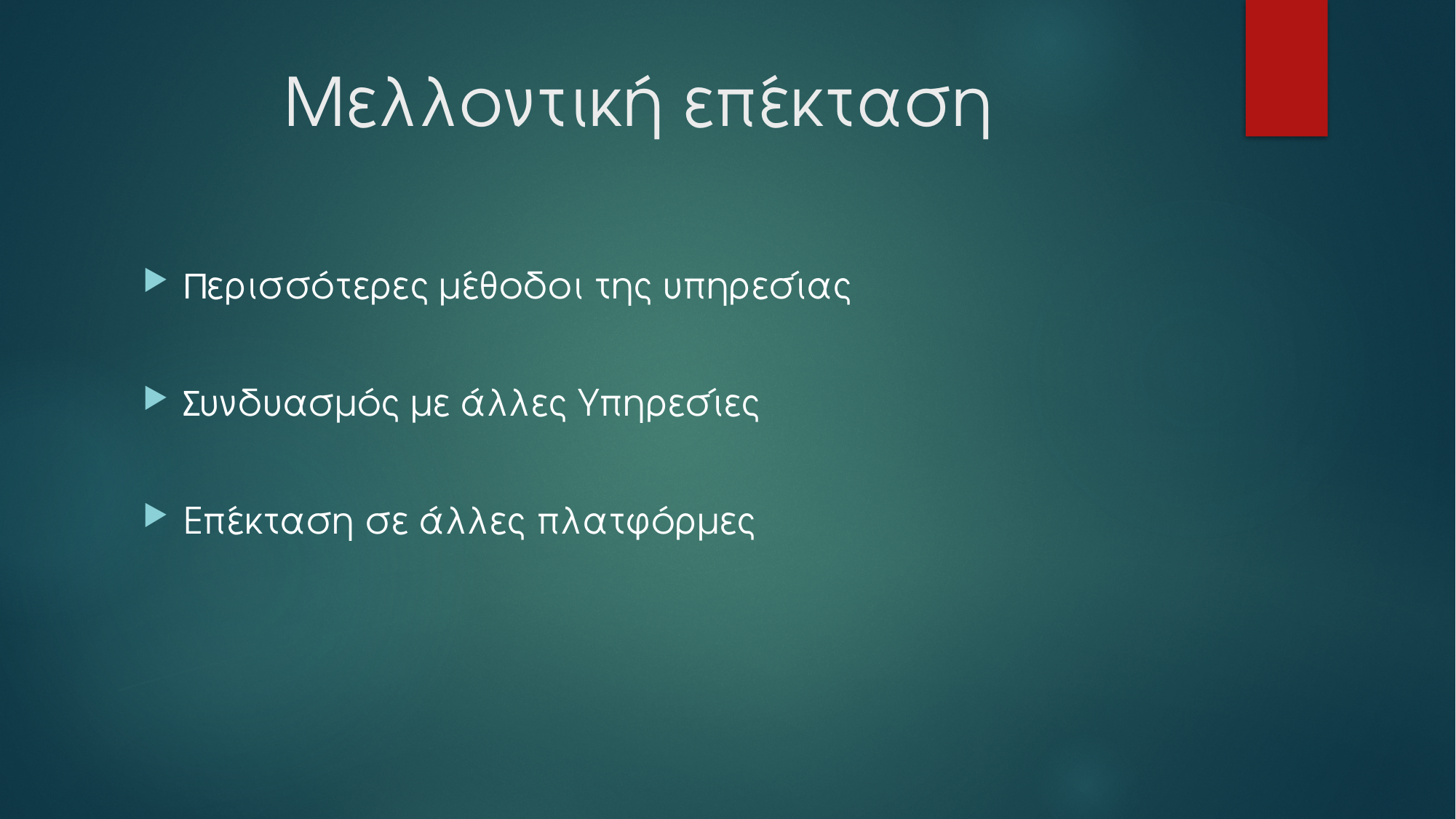

# Μελλοντική επέκταση
Περισσότερες μέθοδοι της υπηρεσίας

Συνδυασμός με άλλες Υπηρεσίες

Επέκταση σε άλλες πλατφόρμες